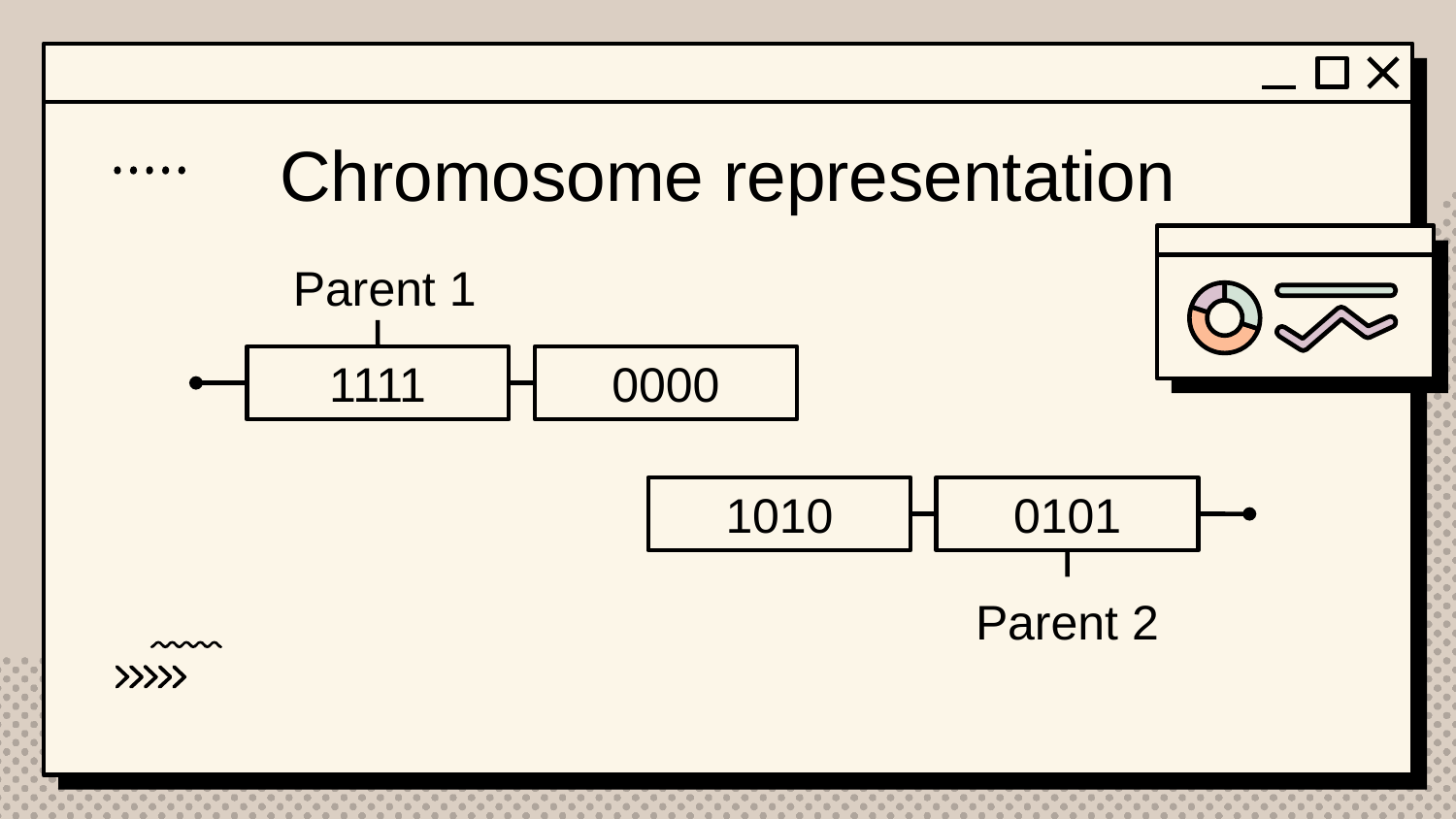

# Chromosome representation

Parent 1
1111
0000
1010
0101
Parent 2